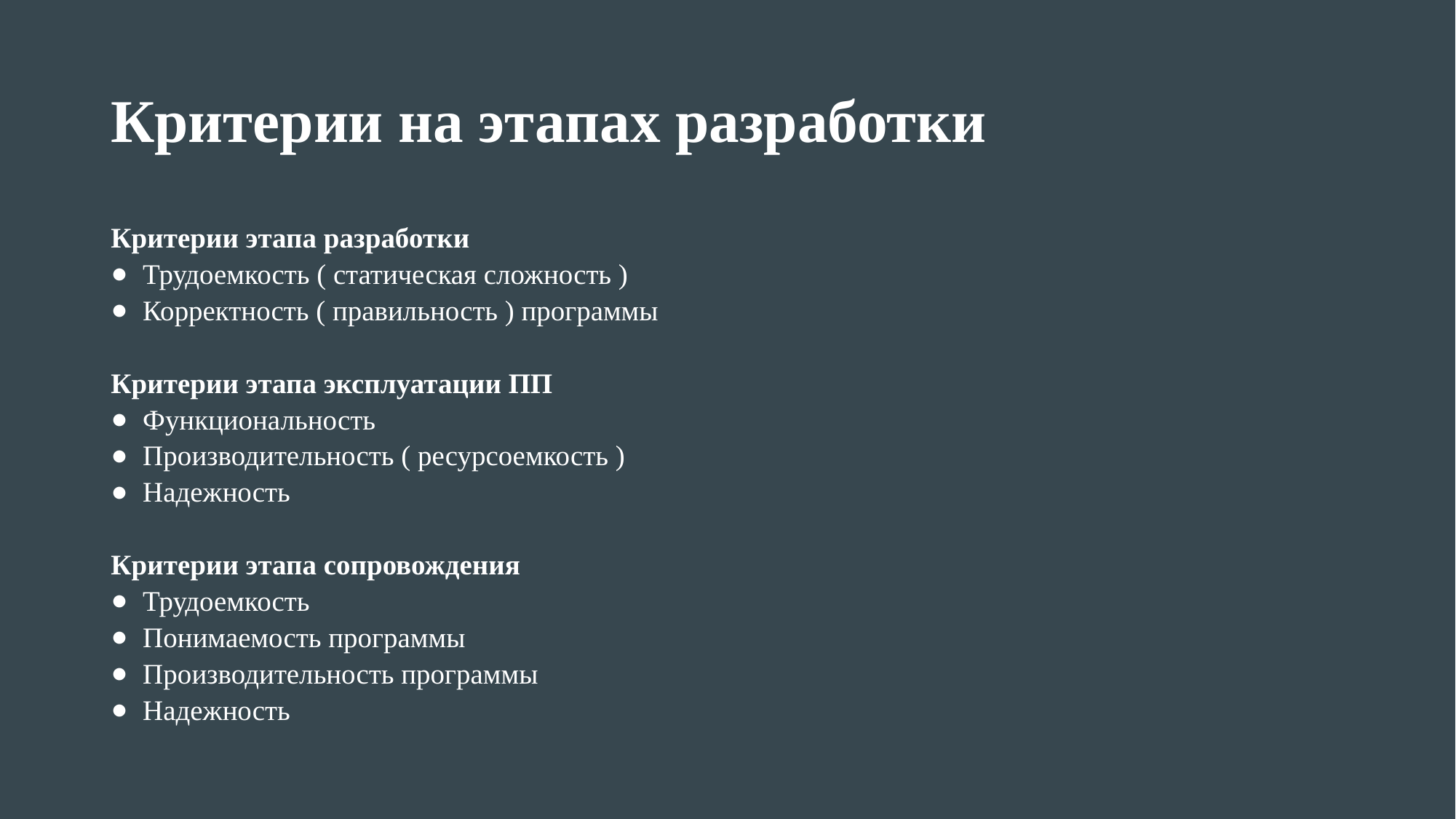

# Критерии на этапах разработки
Критерии этапа разработки
Трудоемкость ( статическая сложность )
Корректность ( правильность ) программы

Критерии этапа эксплуатации ПП
Функциональность
Производительность ( ресурсоемкость )
Надежность

Критерии этапа сопровождения
Трудоемкость
Понимаемость программы
Производительность программы
Надежность